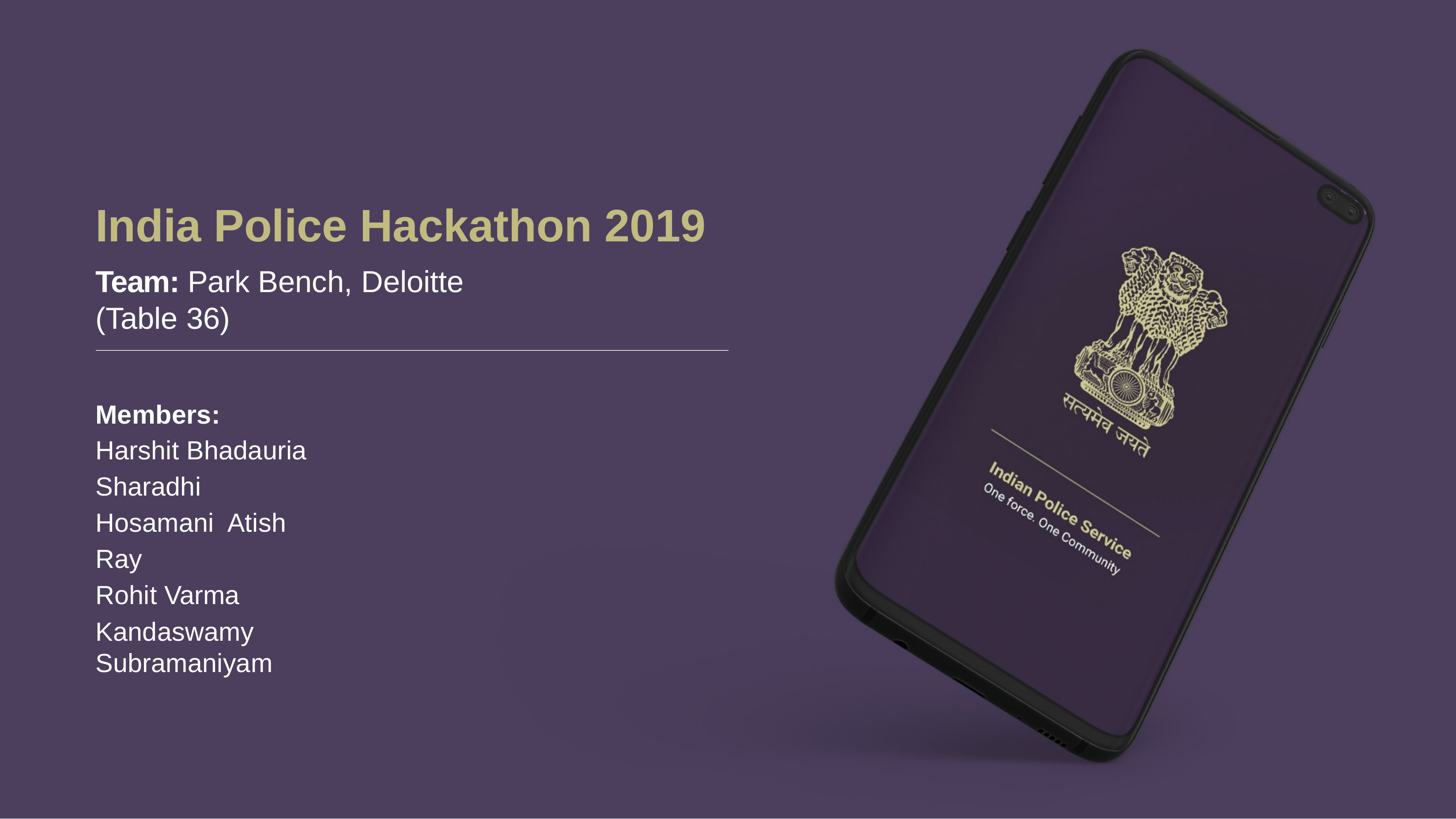

# India Police Hackathon 2019
Team: Park Bench, Deloitte (Table 36)

Members:
Harshit Bhadauria  Sharadhi Hosamani  Atish Ray
Rohit Varma
Kandaswamy Subramaniyam